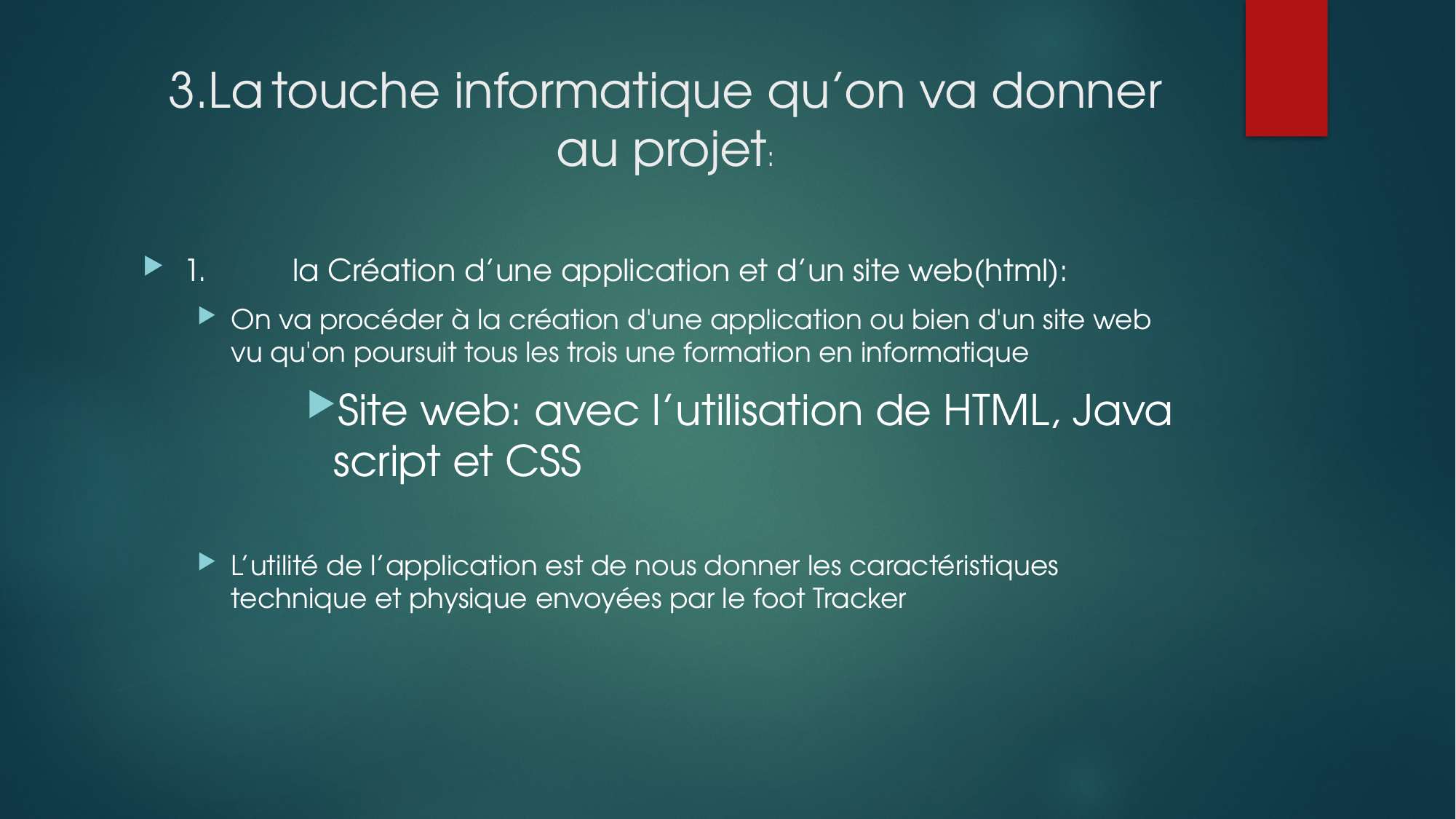

# 3.La touche informatique qu’on va donner au projet:
1. 	la Création d’une application et d’un site web(html):
On va procéder à la création d'une application ou bien d'un site web vu qu'on poursuit tous les trois une formation en informatique
Site web: avec l’utilisation de HTML, Java script et CSS

L’utilité de l’application est de nous donner les caractéristiques technique et physique envoyées par le foot Tracker